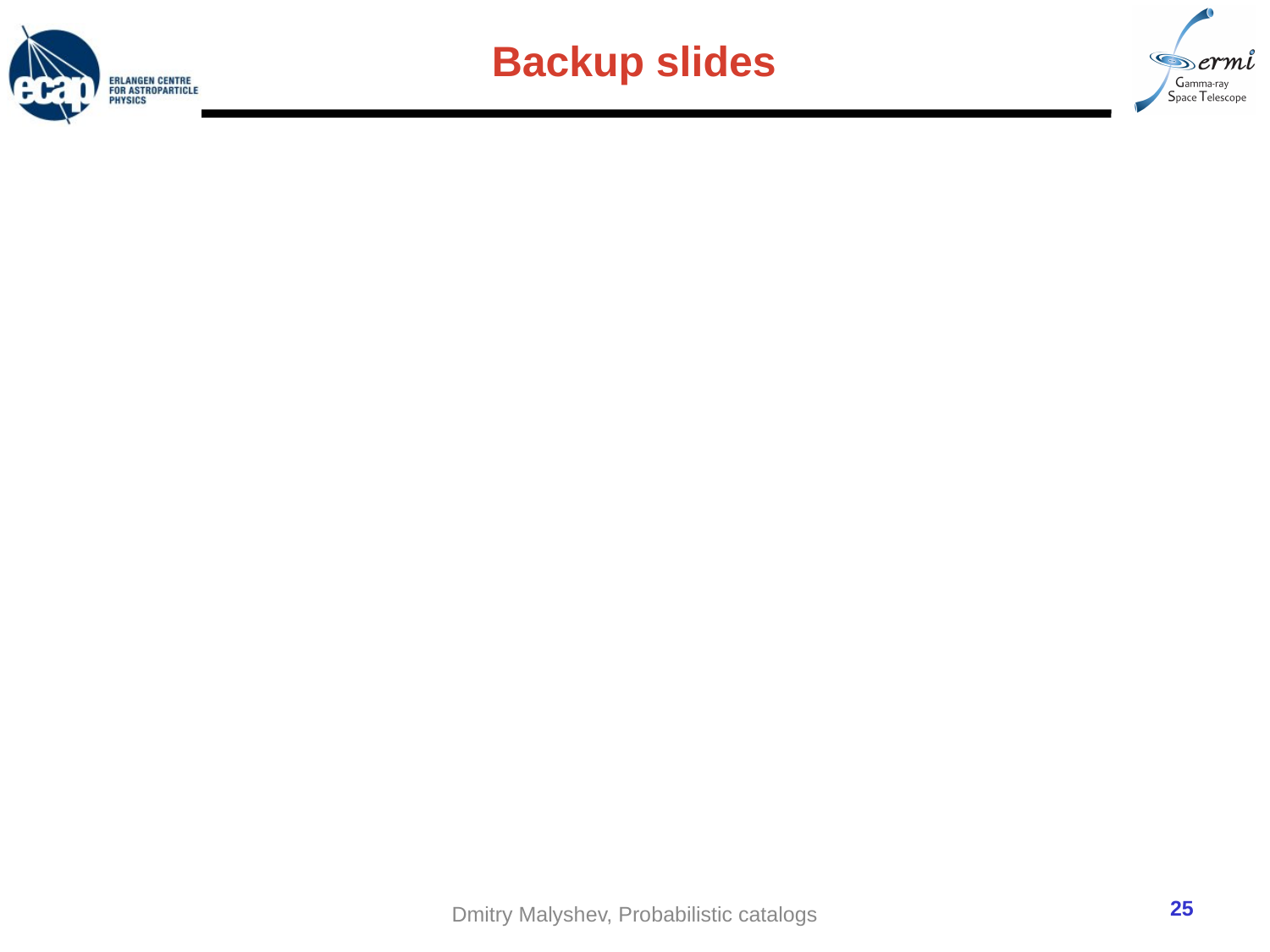

# Backup slides
25
Dmitry Malyshev, Probabilistic catalogs